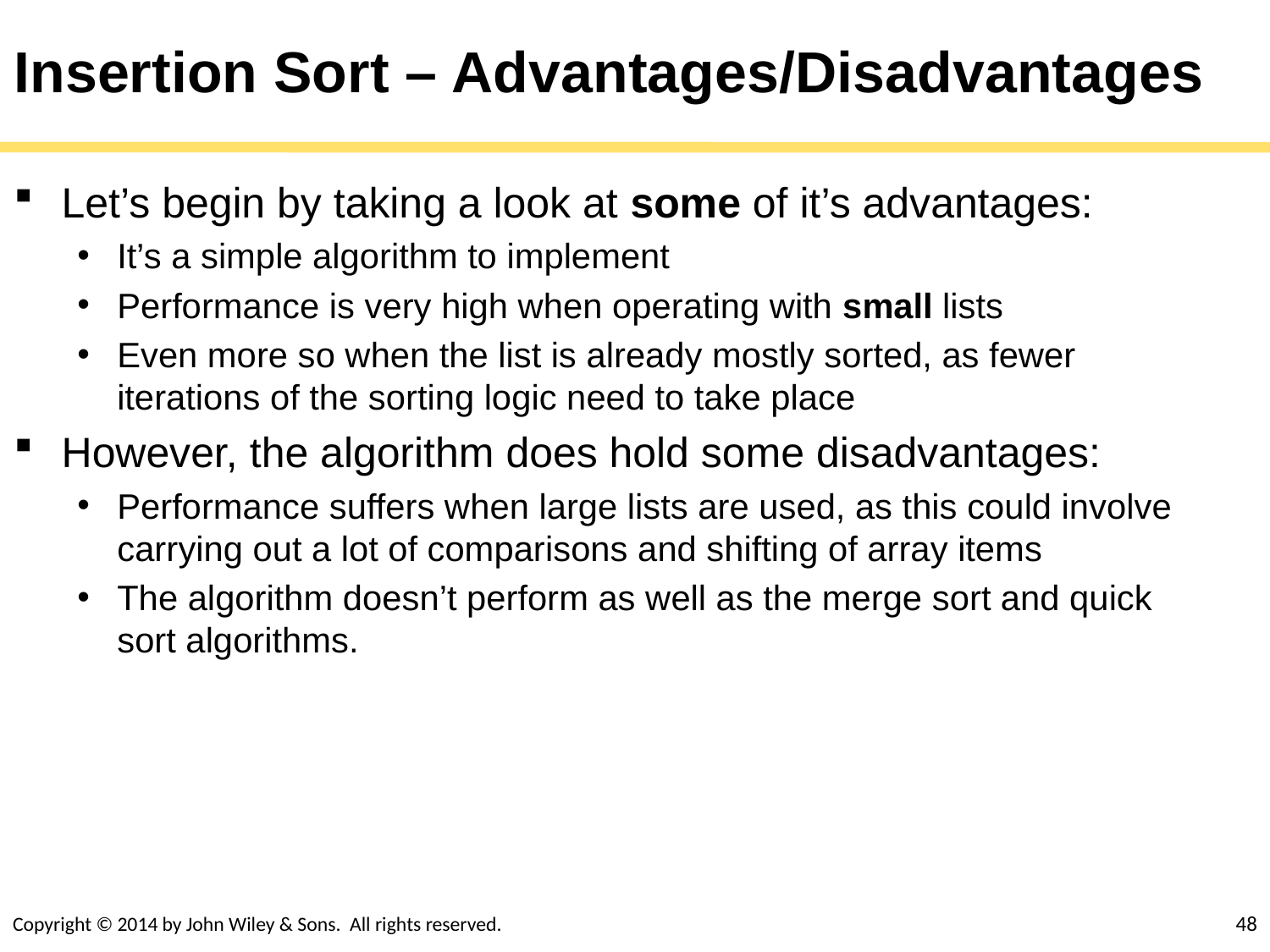

# Insertion Sort – Advantages/Disadvantages
Let’s begin by taking a look at some of it’s advantages:
It’s a simple algorithm to implement
Performance is very high when operating with small lists
Even more so when the list is already mostly sorted, as fewer iterations of the sorting logic need to take place
However, the algorithm does hold some disadvantages:
Performance suffers when large lists are used, as this could involve carrying out a lot of comparisons and shifting of array items
The algorithm doesn’t perform as well as the merge sort and quick sort algorithms.